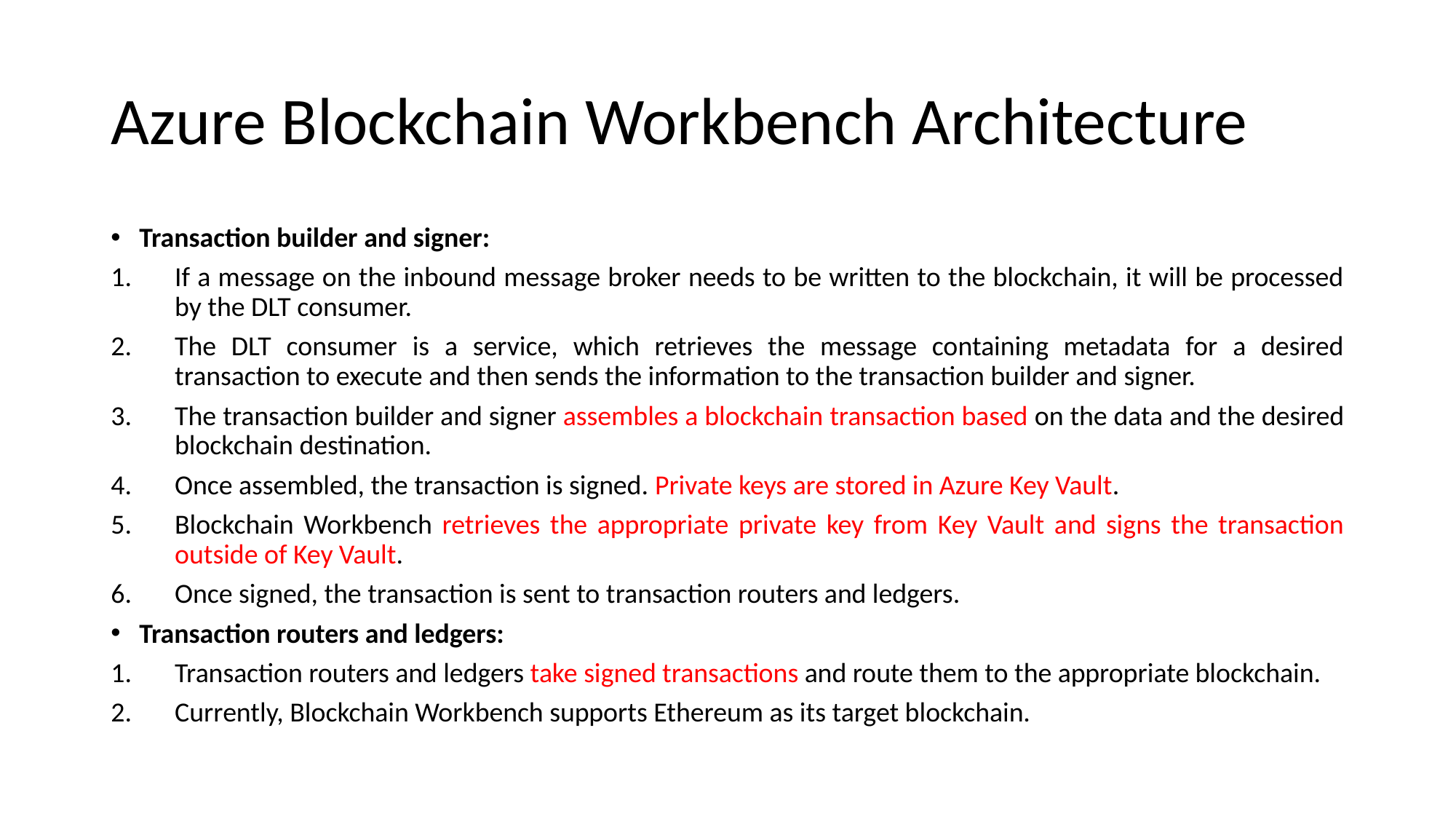

# Azure Blockchain Workbench Architecture
Transaction builder and signer:
If a message on the inbound message broker needs to be written to the blockchain, it will be processed by the DLT consumer.
The DLT consumer is a service, which retrieves the message containing metadata for a desired transaction to execute and then sends the information to the transaction builder and signer.
The transaction builder and signer assembles a blockchain transaction based on the data and the desired blockchain destination.
Once assembled, the transaction is signed. Private keys are stored in Azure Key Vault.
Blockchain Workbench retrieves the appropriate private key from Key Vault and signs the transaction outside of Key Vault.
Once signed, the transaction is sent to transaction routers and ledgers.
Transaction routers and ledgers:
Transaction routers and ledgers take signed transactions and route them to the appropriate blockchain.
Currently, Blockchain Workbench supports Ethereum as its target blockchain.